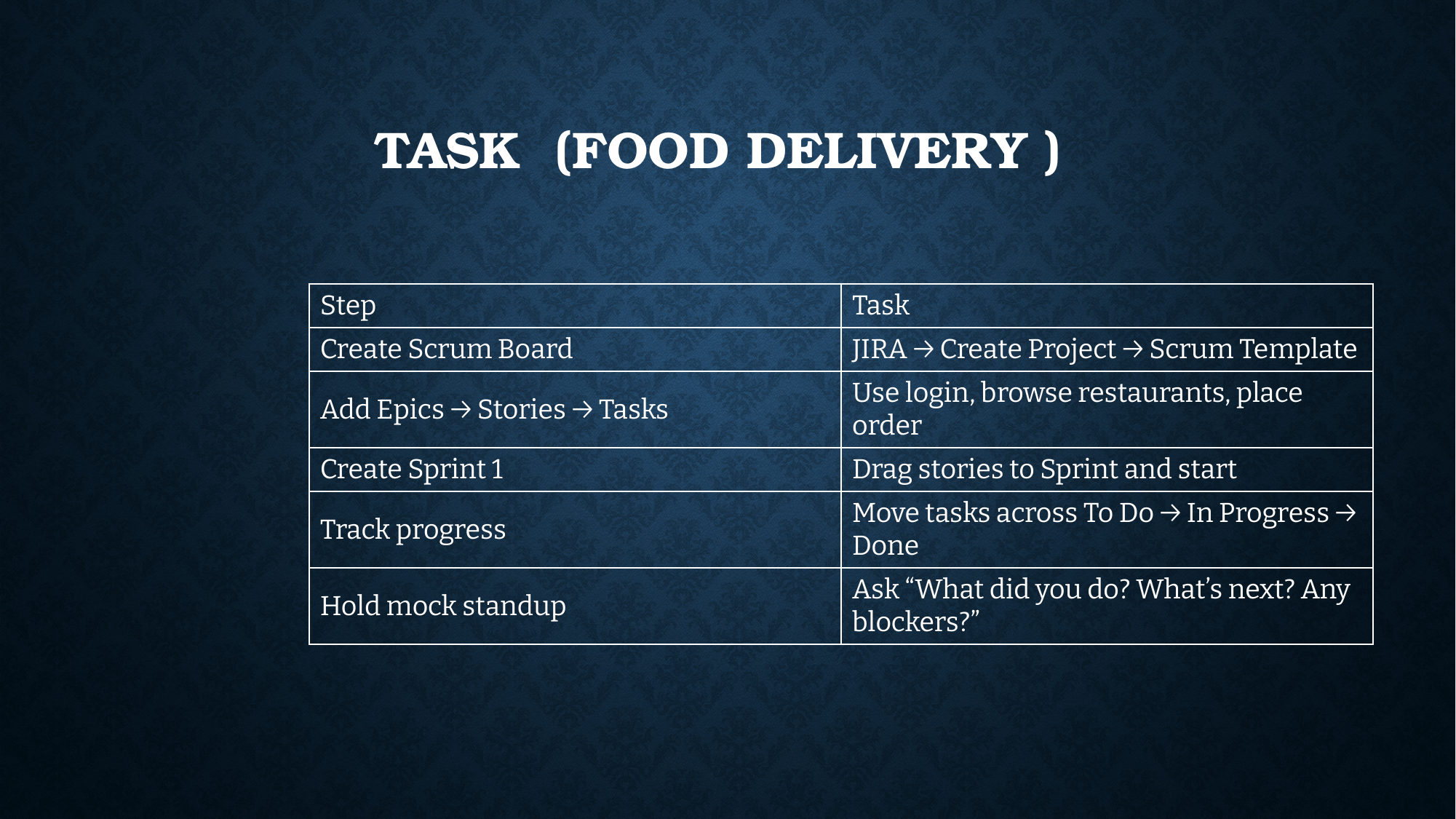

# Task  (Food Delivery )
| Step | Task |
| --- | --- |
| Create Scrum Board | JIRA → Create Project → Scrum Template |
| Add Epics → Stories → Tasks | Use login, browse restaurants, place order |
| Create Sprint 1 | Drag stories to Sprint and start |
| Track progress | Move tasks across To Do → In Progress → Done |
| Hold mock standup | Ask “What did you do? What’s next? Any blockers?” |